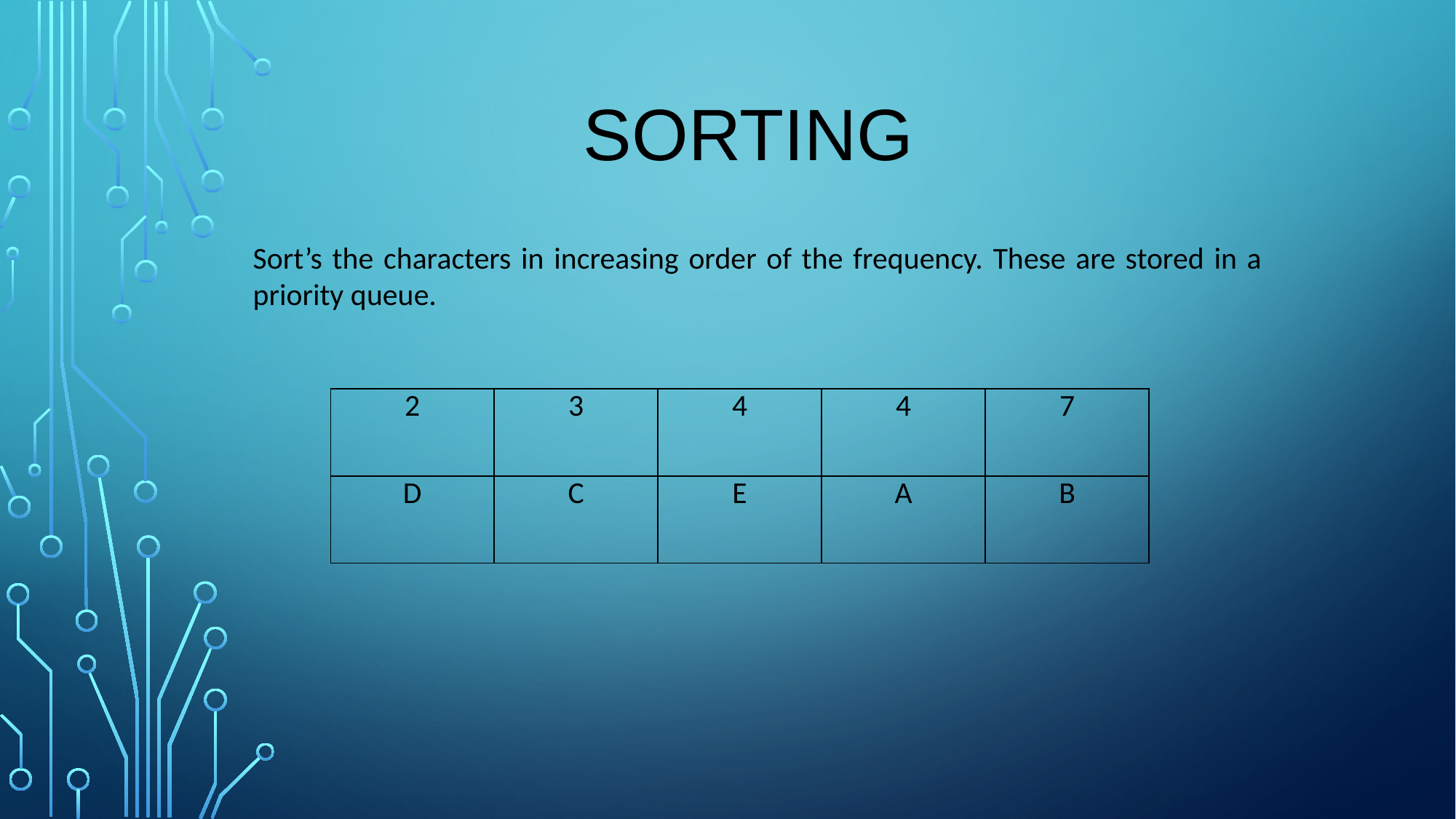

# SORTING
Sort’s the characters in increasing order of the frequency. These are stored in a priority queue.
| 2 | 3 | 4 | 4 | 7 |
| --- | --- | --- | --- | --- |
| D | C | E | A | B |